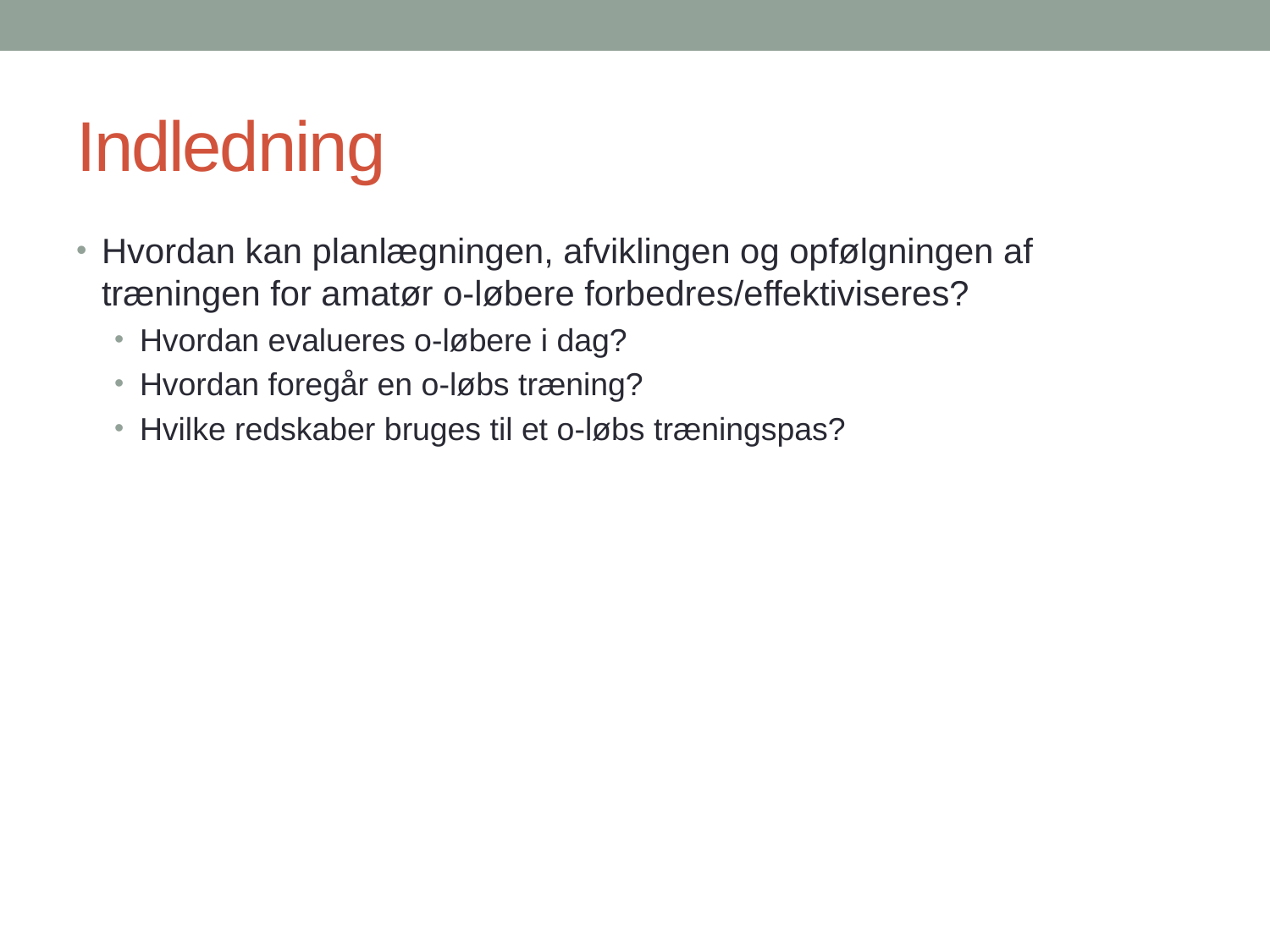

# Indledning
Hvordan kan planlægningen, afviklingen og opfølgningen af træningen for amatør o-løbere forbedres/effektiviseres?
Hvordan evalueres o-løbere i dag?
Hvordan foregår en o-løbs træning?
Hvilke redskaber bruges til et o-løbs træningspas?